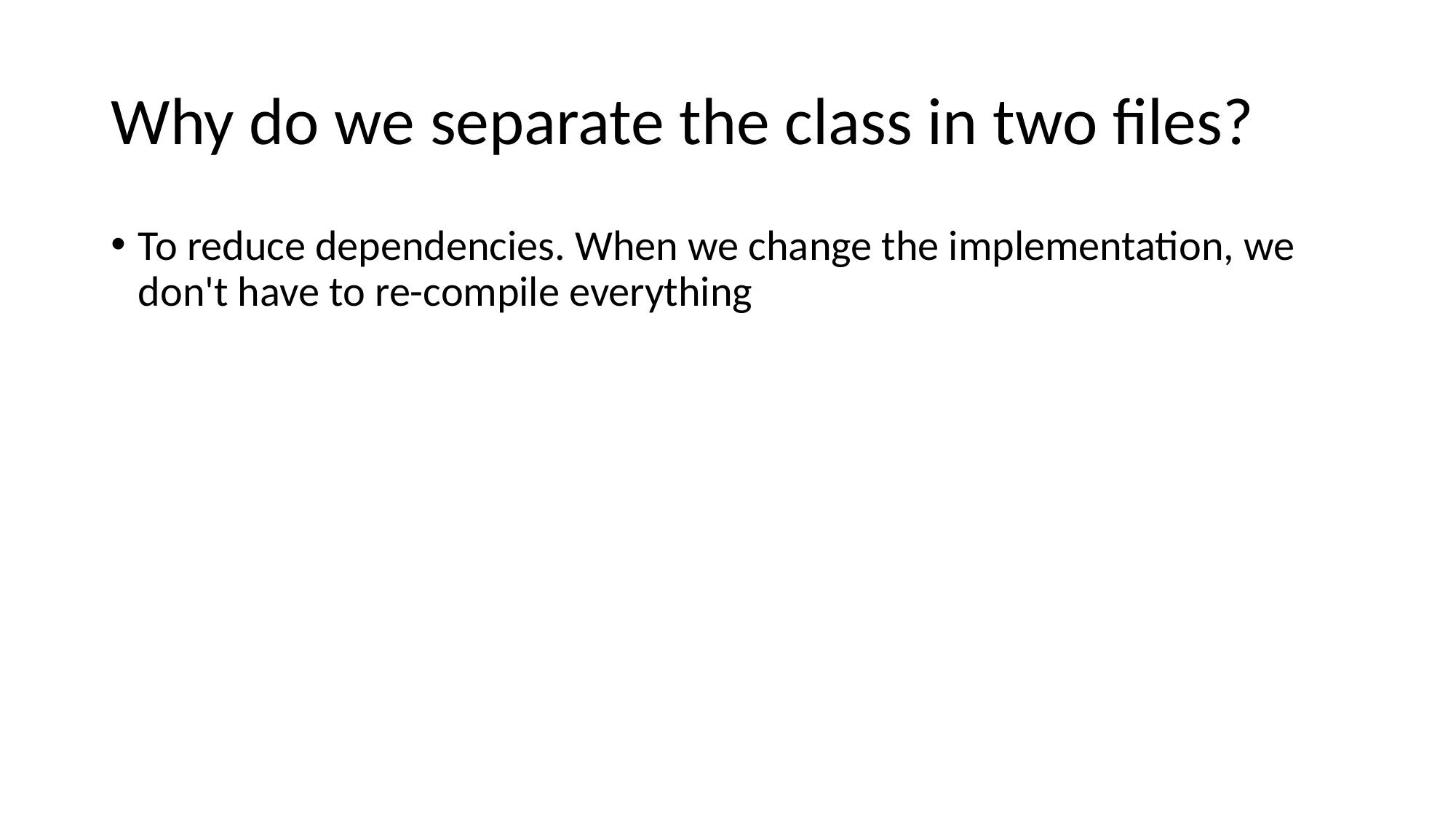

# Why do we separate the class in two files?
To reduce dependencies. When we change the implementation, we don't have to re-compile everything